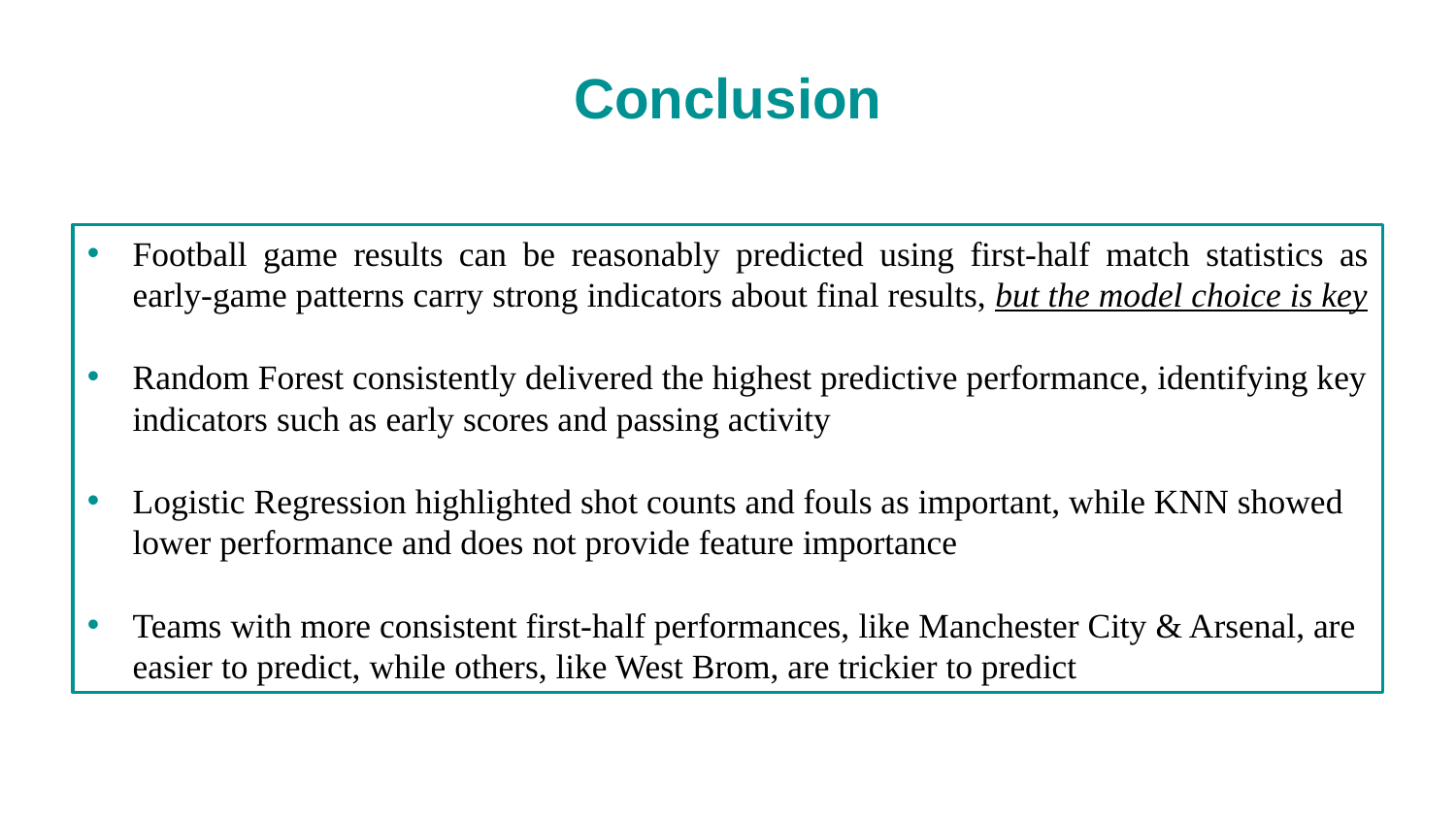

# Conclusion
Football game results can be reasonably predicted using first-half match statistics as early-game patterns carry strong indicators about final results, but the model choice is key

Random Forest consistently delivered the highest predictive performance, identifying key indicators such as early scores and passing activity

Logistic Regression highlighted shot counts and fouls as important, while KNN showed lower performance and does not provide feature importance

Teams with more consistent first-half performances, like Manchester City & Arsenal, are easier to predict, while others, like West Brom, are trickier to predict